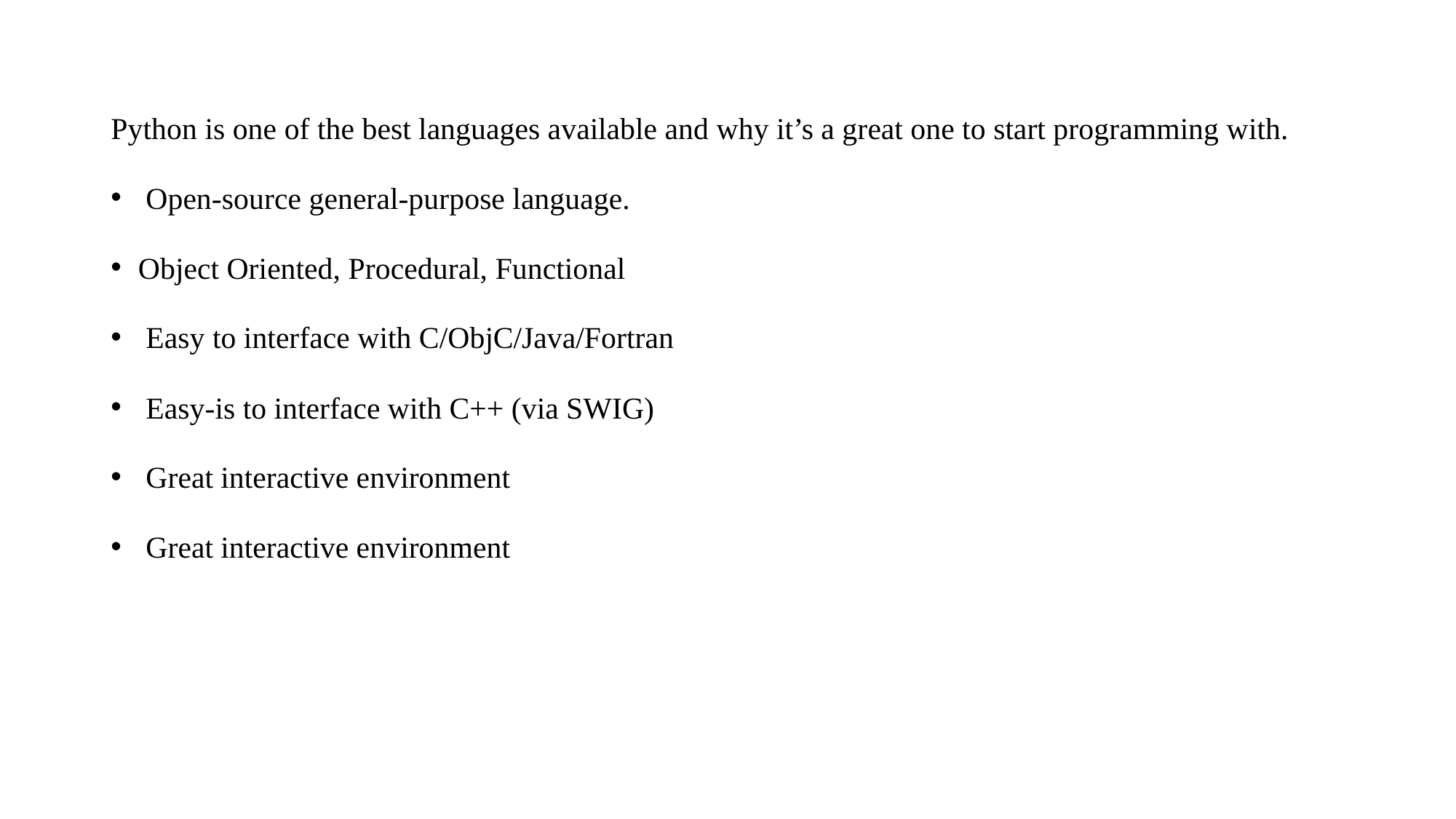

Python is one of the best languages available and why it’s a great one to start programming with.
 Open-source general-purpose language.
Object Oriented, Procedural, Functional
 Easy to interface with C/ObjC/Java/Fortran
 Easy-is to interface with C++ (via SWIG)
 Great interactive environment
 Great interactive environment